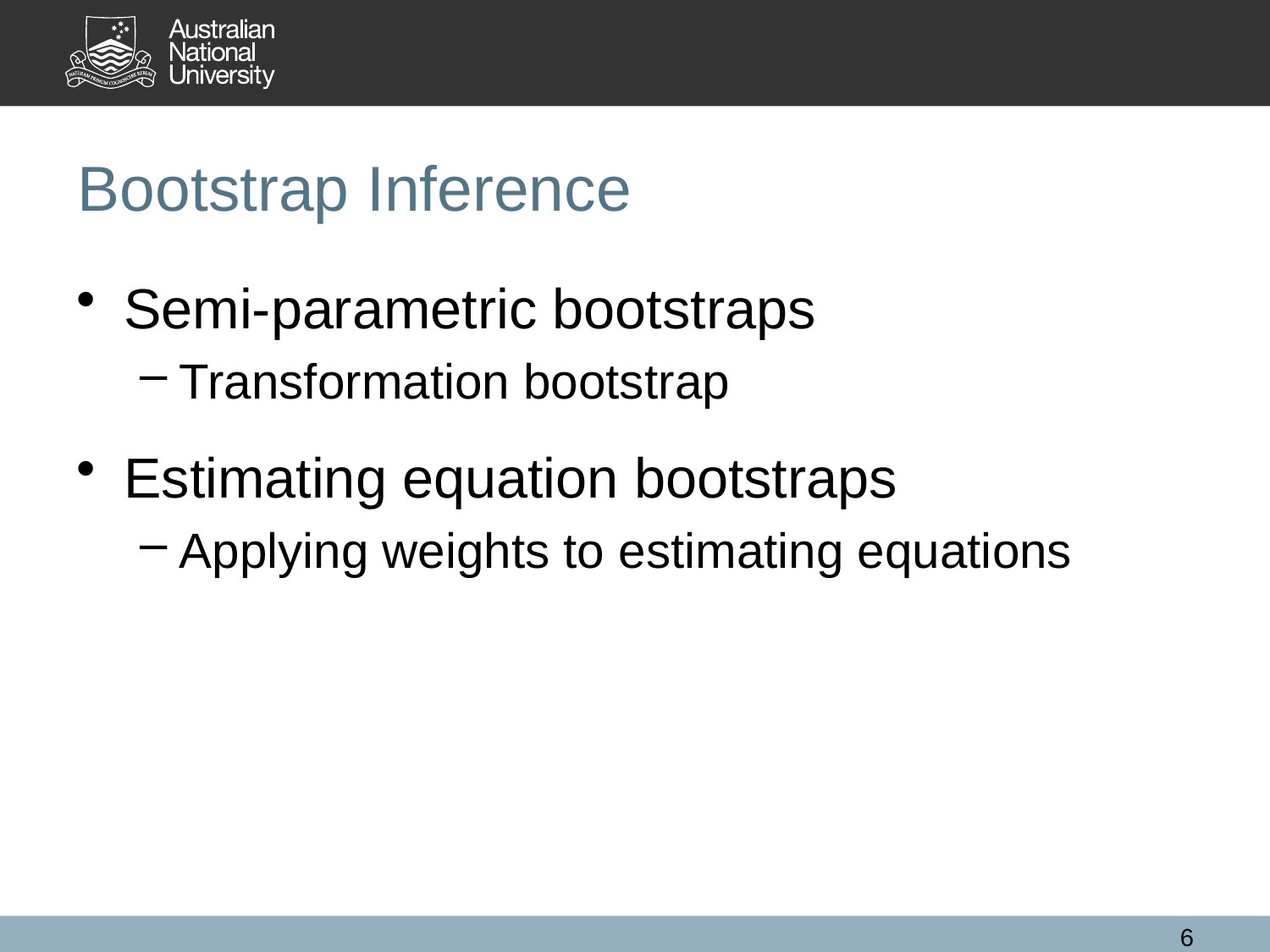

# Bootstrap Inference
Semi-parametric bootstraps
Transformation bootstrap
Estimating equation bootstraps
Applying weights to estimating equations
6